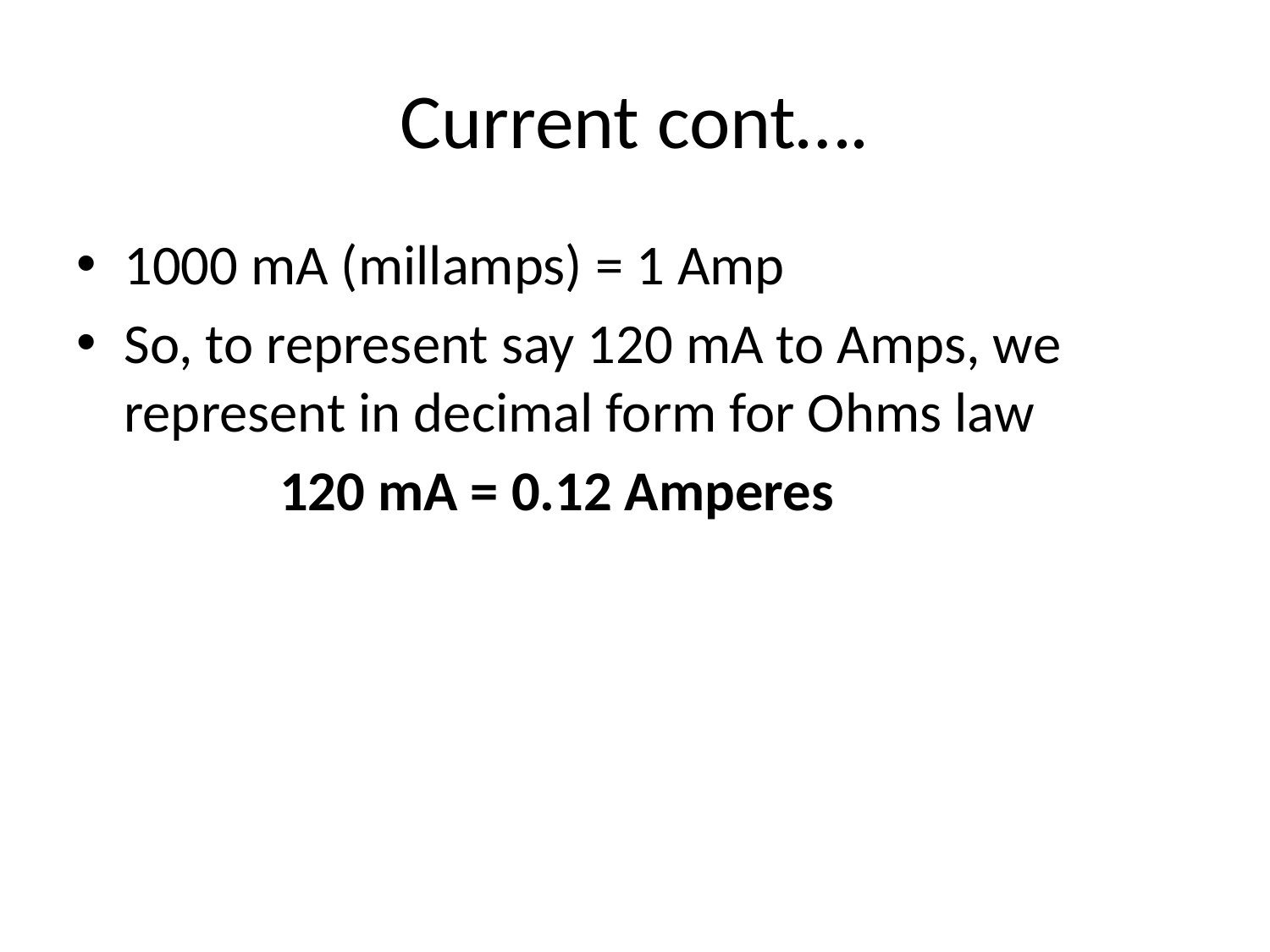

# Current cont….
1000 mA (millamps) = 1 Amp
So, to represent say 120 mA to Amps, we represent in decimal form for Ohms law
                120 mA = 0.12 Amperes